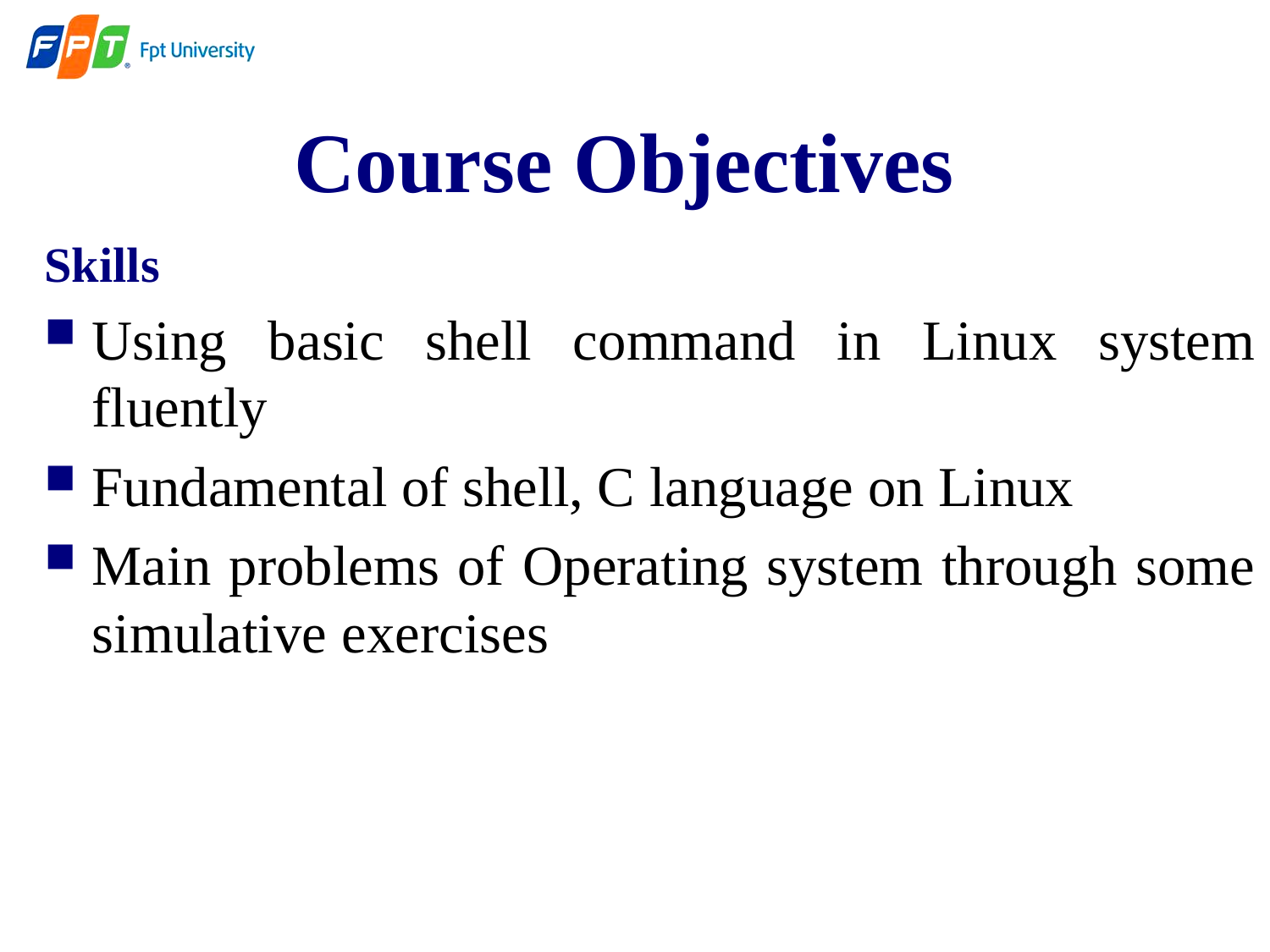

# Course Objectives
Skills
Using basic shell command in Linux system fluently
Fundamental of shell, C language on Linux
Main problems of Operating system through some simulative exercises